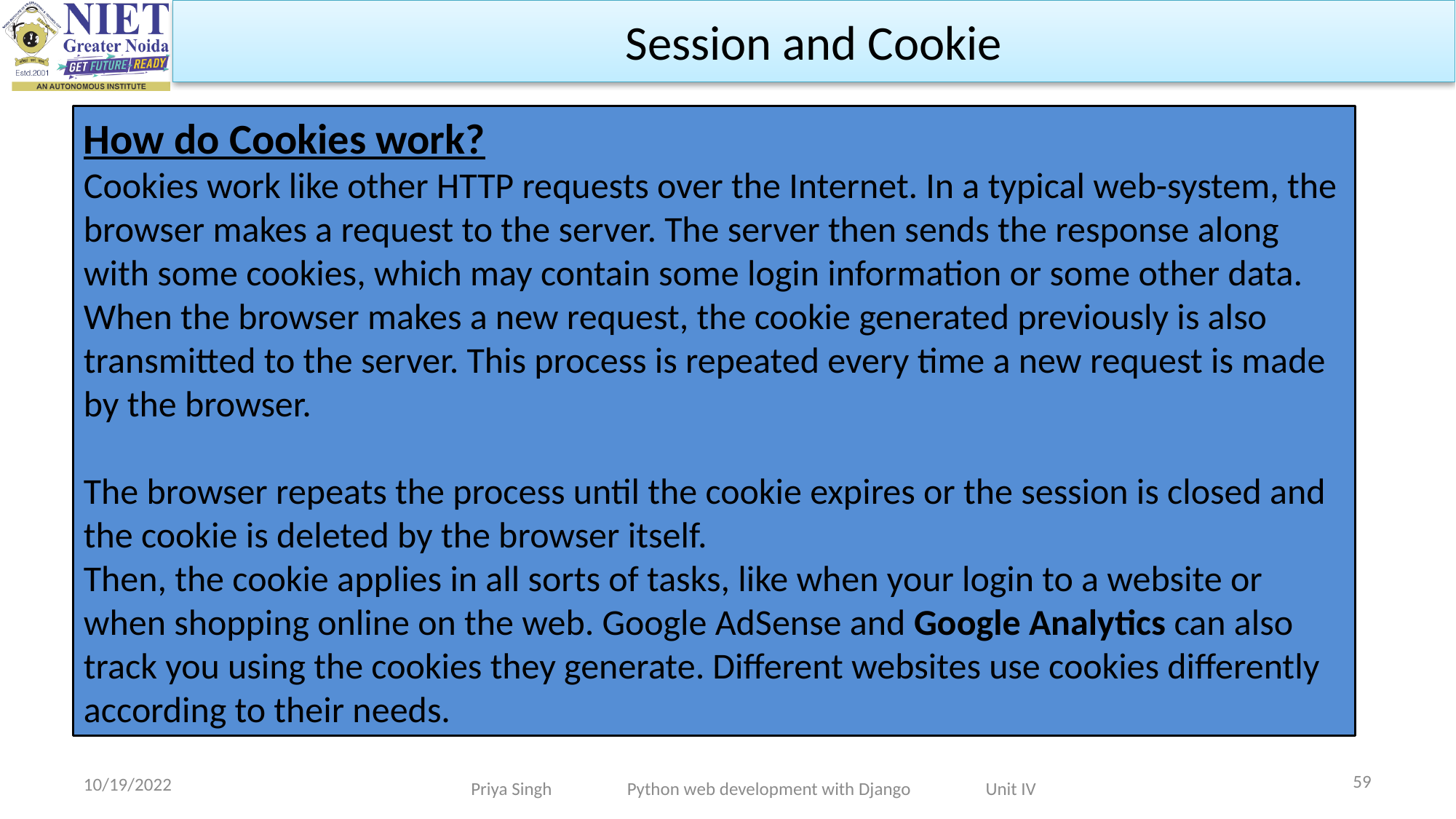

Session and Cookie
How do Cookies work?
Cookies work like other HTTP requests over the Internet. In a typical web-system, the browser makes a request to the server. The server then sends the response along with some cookies, which may contain some login information or some other data.
When the browser makes a new request, the cookie generated previously is also transmitted to the server. This process is repeated every time a new request is made by the browser.

The browser repeats the process until the cookie expires or the session is closed and the cookie is deleted by the browser itself.
Then, the cookie applies in all sorts of tasks, like when your login to a website or when shopping online on the web. Google AdSense and Google Analytics can also track you using the cookies they generate. Different websites use cookies differently according to their needs.
59
10/19/2022
Priya Singh                  Python web development with Django                  Unit IV